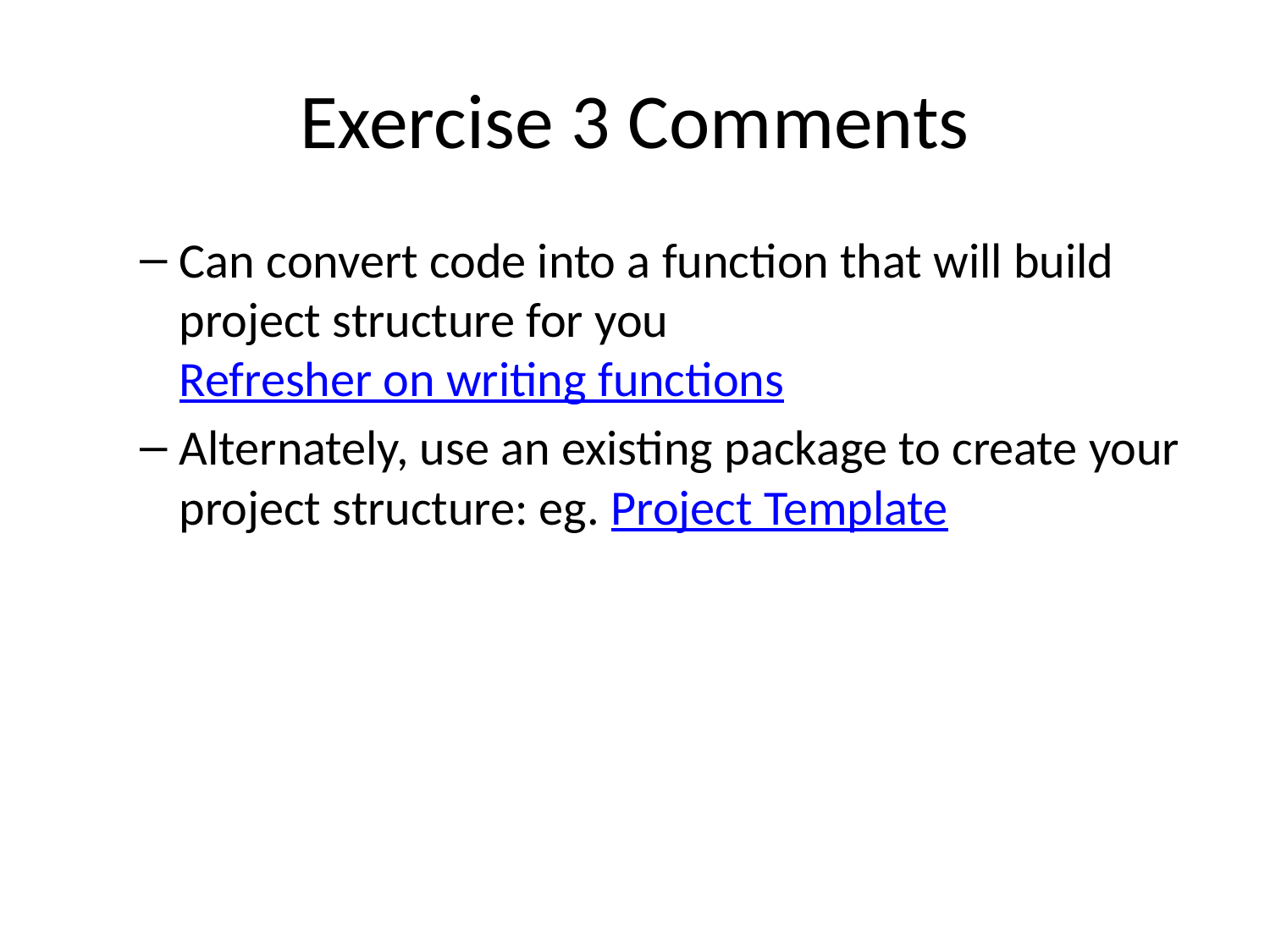

# Exercise 3 Comments
Can convert code into a function that will build project structure for you Refresher on writing functions
Alternately, use an existing package to create your project structure: eg. Project Template